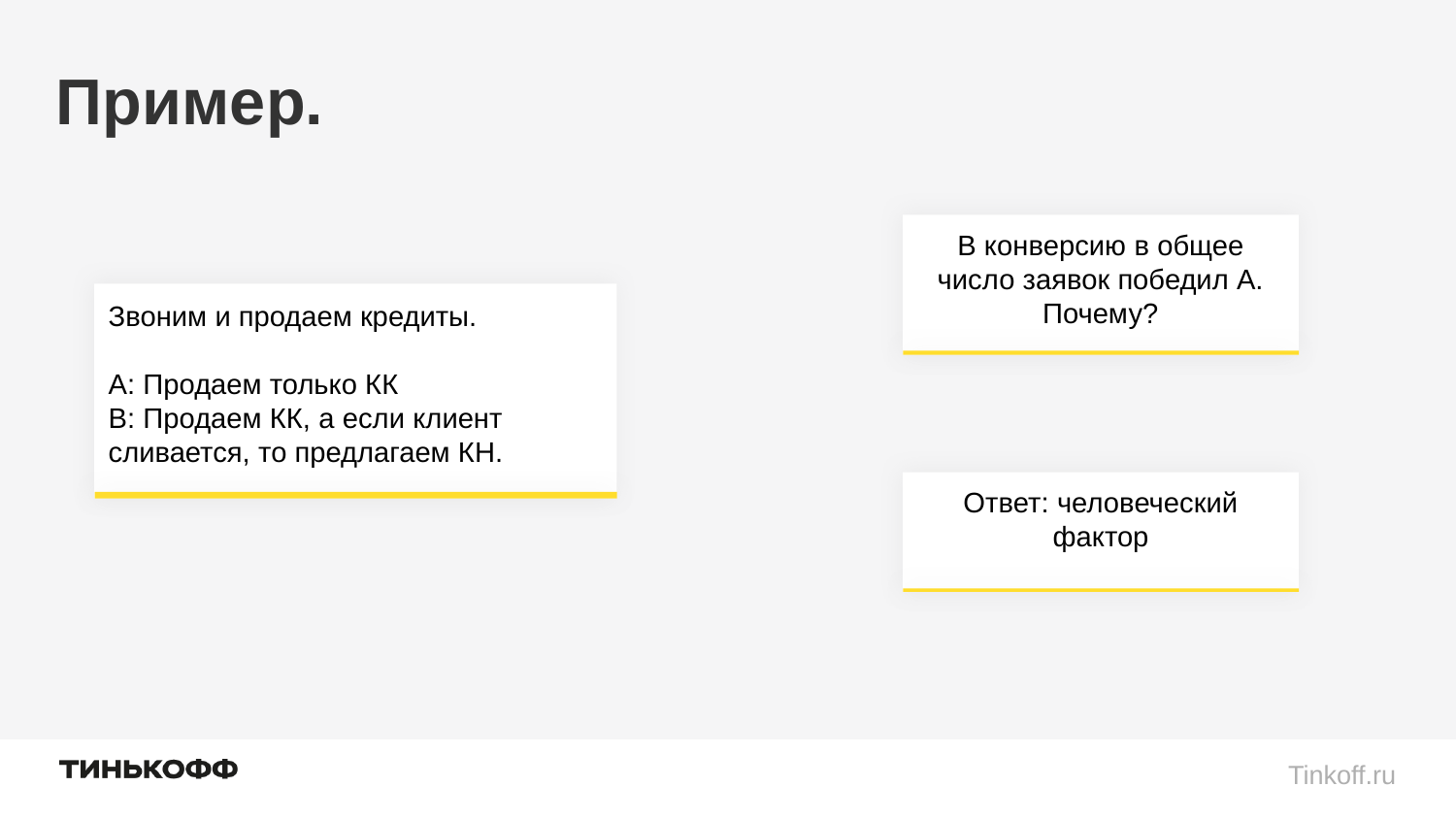

# Пример.

В конверсию в общее число заявок победил А. Почему?

Звоним и продаем кредиты.

А: Продаем только КК
В: Продаем КК, а если клиент сливается, то предлагаем КН.

Ответ: человеческий фактор